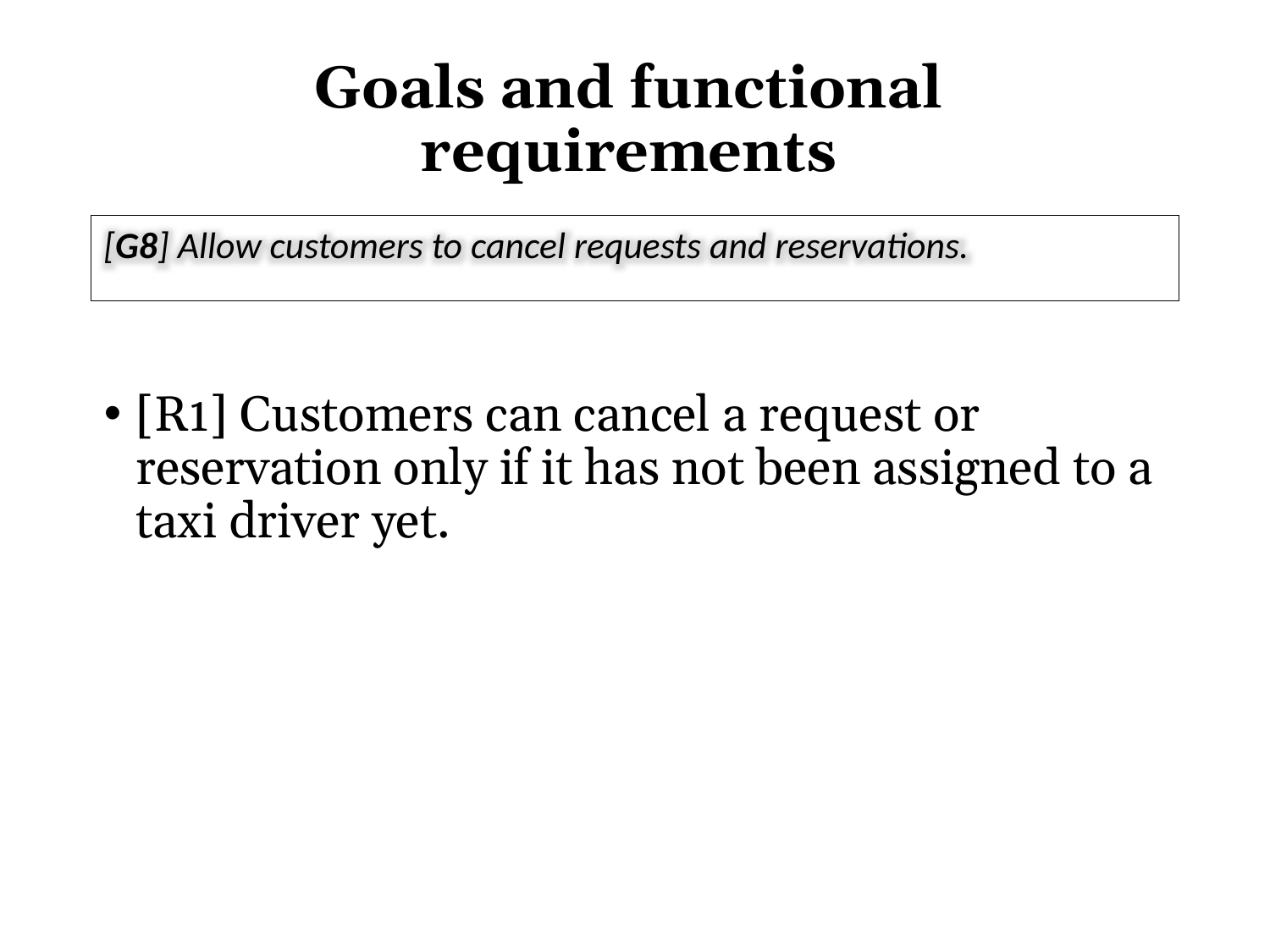

# Goals and functional requirements
[G8] Allow customers to cancel requests and reservations.

[R1] Customers can cancel a request or reservation only if it has not been assigned to a taxi driver yet.